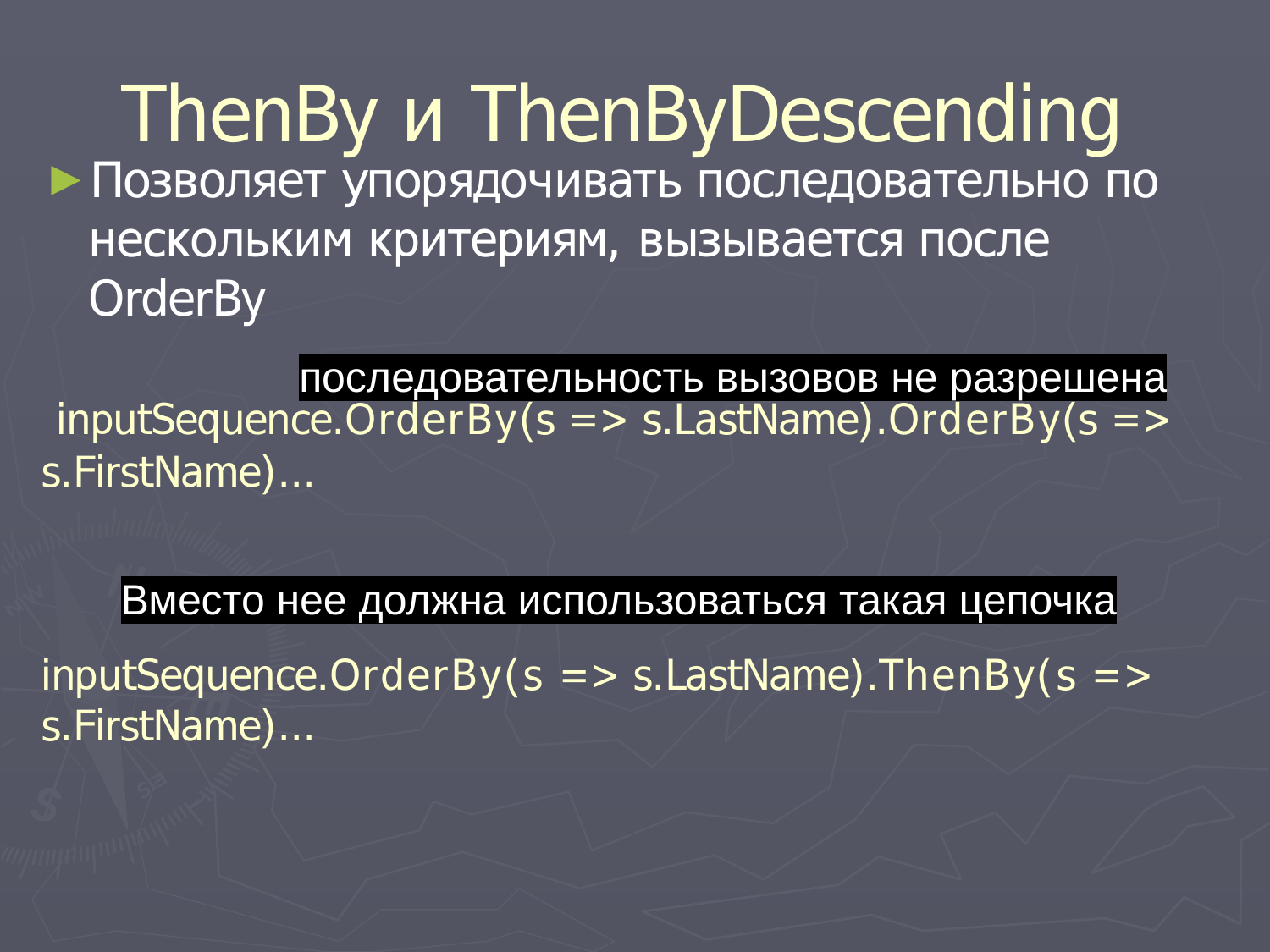

# ТhenBy и ThenByDescending
Позволяет упорядочивать последовательно по нескольким критериям, вызывается после  OrderBy

 inputSequence.OrderBy(s => s.LastName).OrderBy(s => s.FirstName)...

inputSequence.OrderBy(s => s.LastName).ThenBy(s => s.FirstName)...
последовательность вызовов не разрешена
Вместо нее должна использоваться такая цепочка